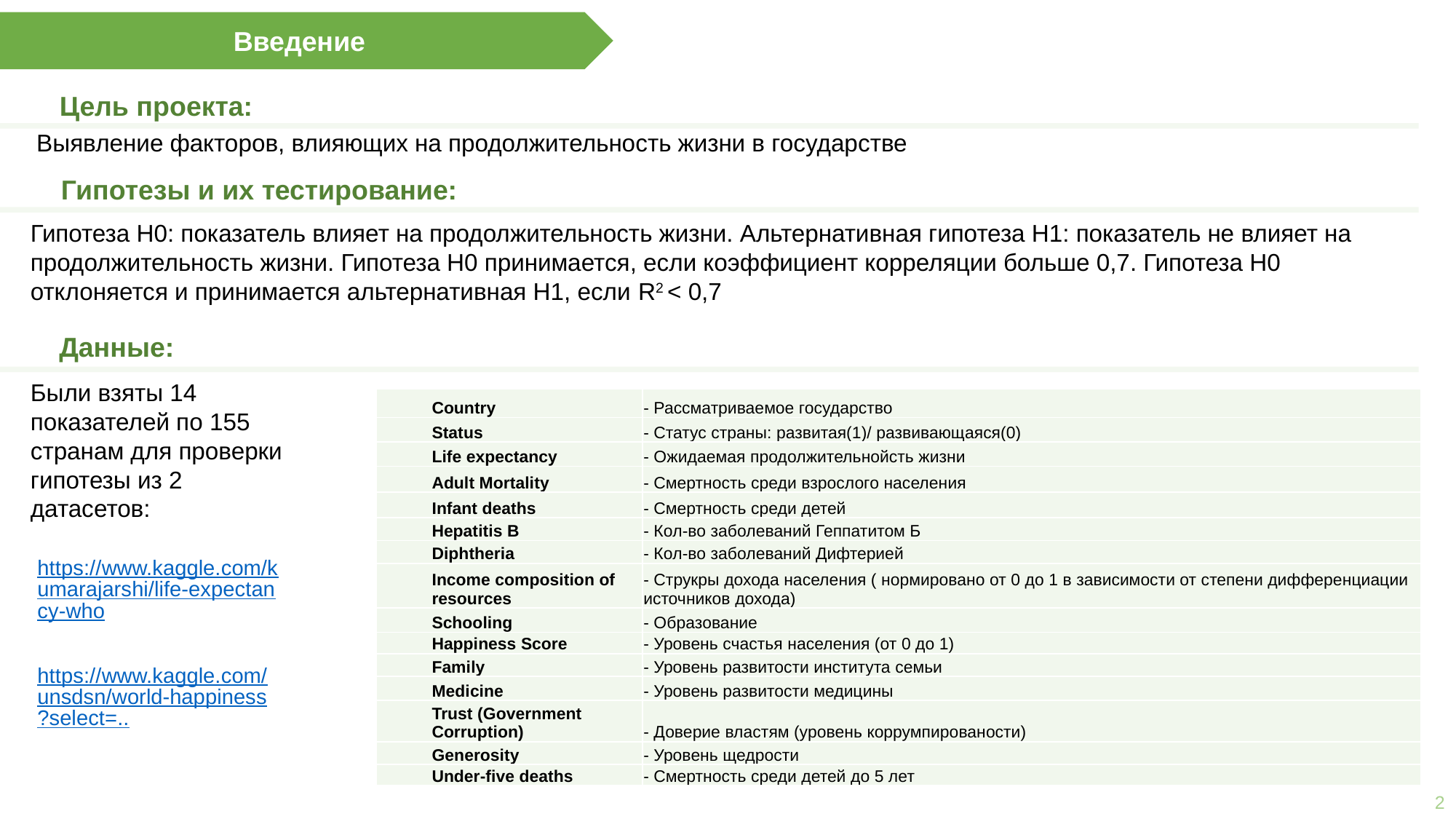

Введение
Цель проекта:
Выявление факторов, влияющих на продолжительность жизни в государстве

Гипотезы и их тестирование:

Гипотеза Н0: показатель влияет на продолжительность жизни. Альтернативная гипотеза Н1: показатель не влияет на продолжительность жизни. Гипотеза Н0 принимается, если коэффициент корреляции больше 0,7. Гипотеза Н0 отклоняется и принимается альтернативная Н1, если R2 < 0,7
Данные:

Были взяты 14 показателей по 155 странам для проверки гипотезы из 2 датасетов:
| Country | - Рассматриваемое государство |
| --- | --- |
| Status | - Статус страны: развитая(1)/ развивающаяся(0) |
| Life expectancy | - Ожидаемая продолжительнойсть жизни |
| Adult Mortality | - Смертность среди взрослого населения |
| Infant deaths | - Смертность среди детей |
| Hepatitis B | - Кол-во заболеваний Геппатитом Б |
| Diphtheria | - Кол-во заболеваний Дифтерией |
| Income composition of resources | - Струкры дохода населения ( нормировано от 0 до 1 в зависимости от степени дифференциации источников дохода) |
| Schooling | - Образование |
| Happiness Score | - Уровень счастья населения (от 0 до 1) |
| Family | - Уровень развитости института семьи |
| Medicine | - Уровень развитости медицины |
| Trust (Government Corruption) | - Доверие властям (уровень коррумпированости) |
| Generosity | - Уровень щедрости |
| Under-five deaths | - Смертность среди детей до 5 лет |
https://www.kaggle.com/kumarajarshi/life-expectancy-who
https://www.kaggle.com/unsdsn/world-happiness?select=..
2